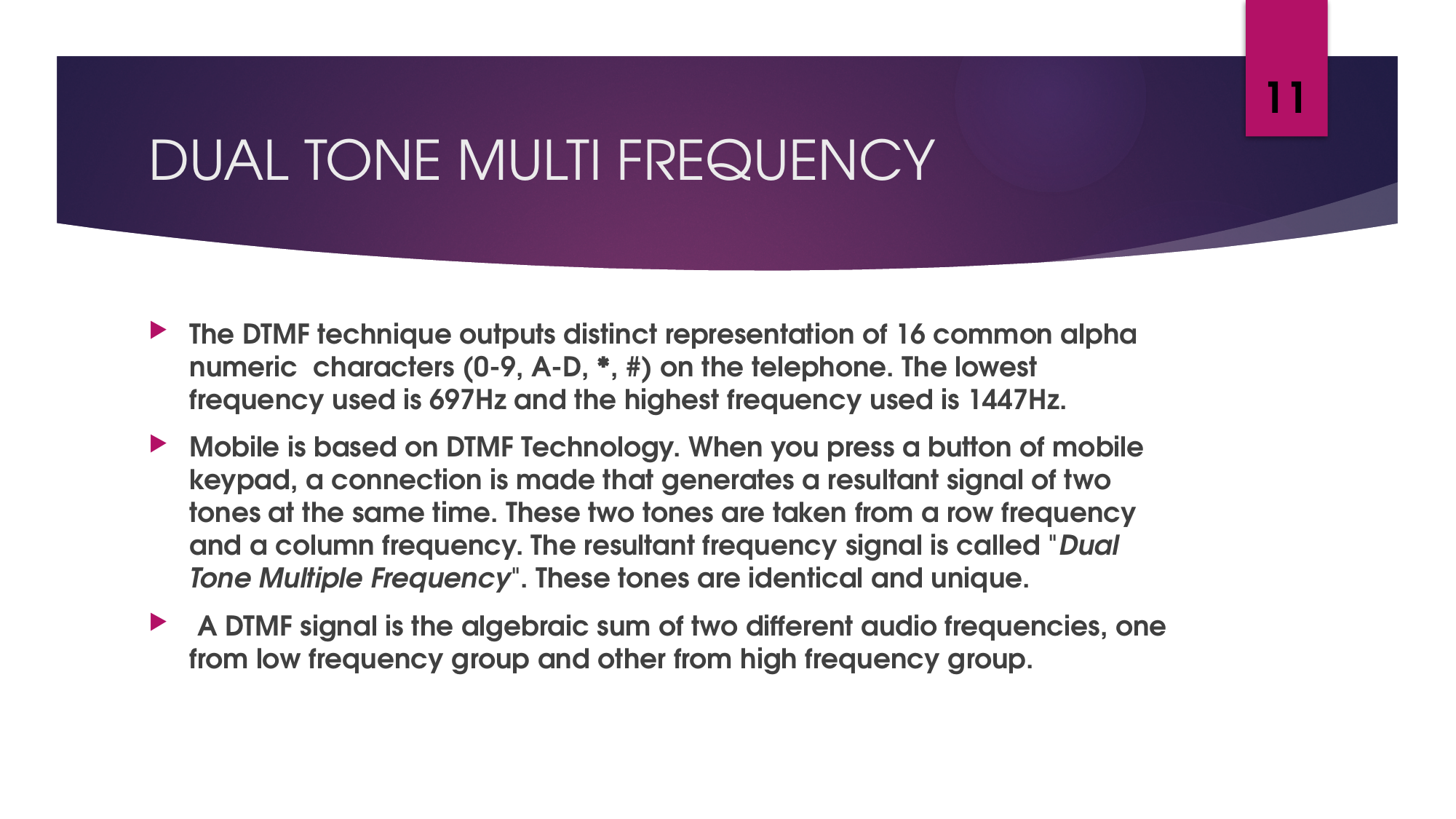

11
# DUAL TONE MULTI FREQUENCY
The DTMF technique outputs distinct representation of 16 common alpha numeric  characters (0-9, A-D, *, #) on the telephone. The lowest frequency used is 697Hz and the highest frequency used is 1447Hz.
Mobile is based on DTMF Technology. When you press a button of mobile keypad, a connection is made that generates a resultant signal of two tones at the same time. These two tones are taken from a row frequency and a column frequency. The resultant frequency signal is called "Dual Tone Multiple Frequency". These tones are identical and unique.
 A DTMF signal is the algebraic sum of two different audio frequencies, one from low frequency group and other from high frequency group.